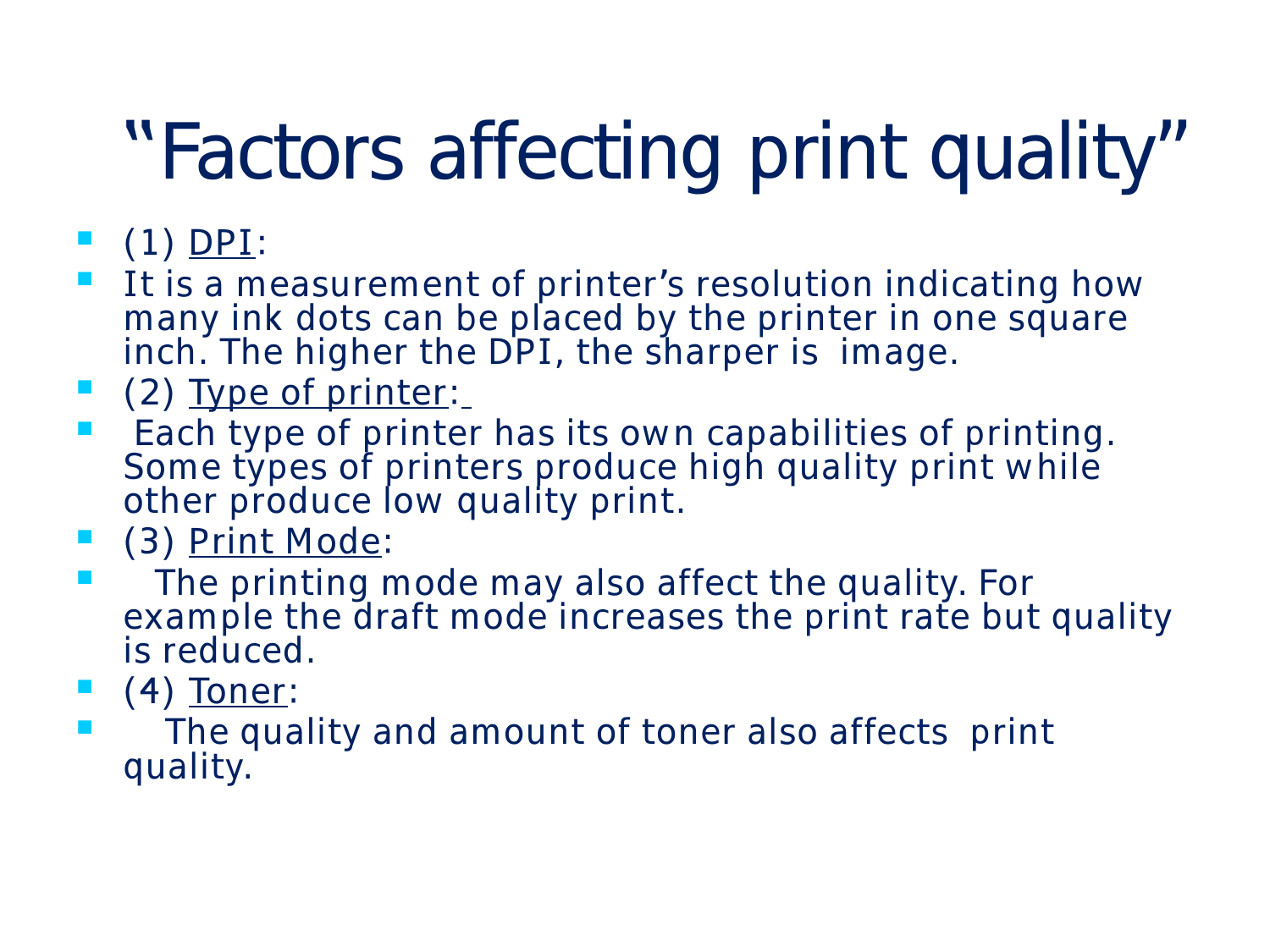

# “Factors affecting print quality”
(1) DPI:
It is a measurement of printer’s resolution indicating how many ink dots can be placed by the printer in one square inch. The higher the DPI, the sharper is  image.
(2) Type of printer:
 Each type of printer has its own capabilities of printing. Some types of printers produce high quality print while other produce low quality print.
(3) Print Mode:
   The printing mode may also affect the quality. For example the draft mode increases the print rate but quality is reduced.
(4) Toner:
    The quality and amount of toner also affects  print quality.
5